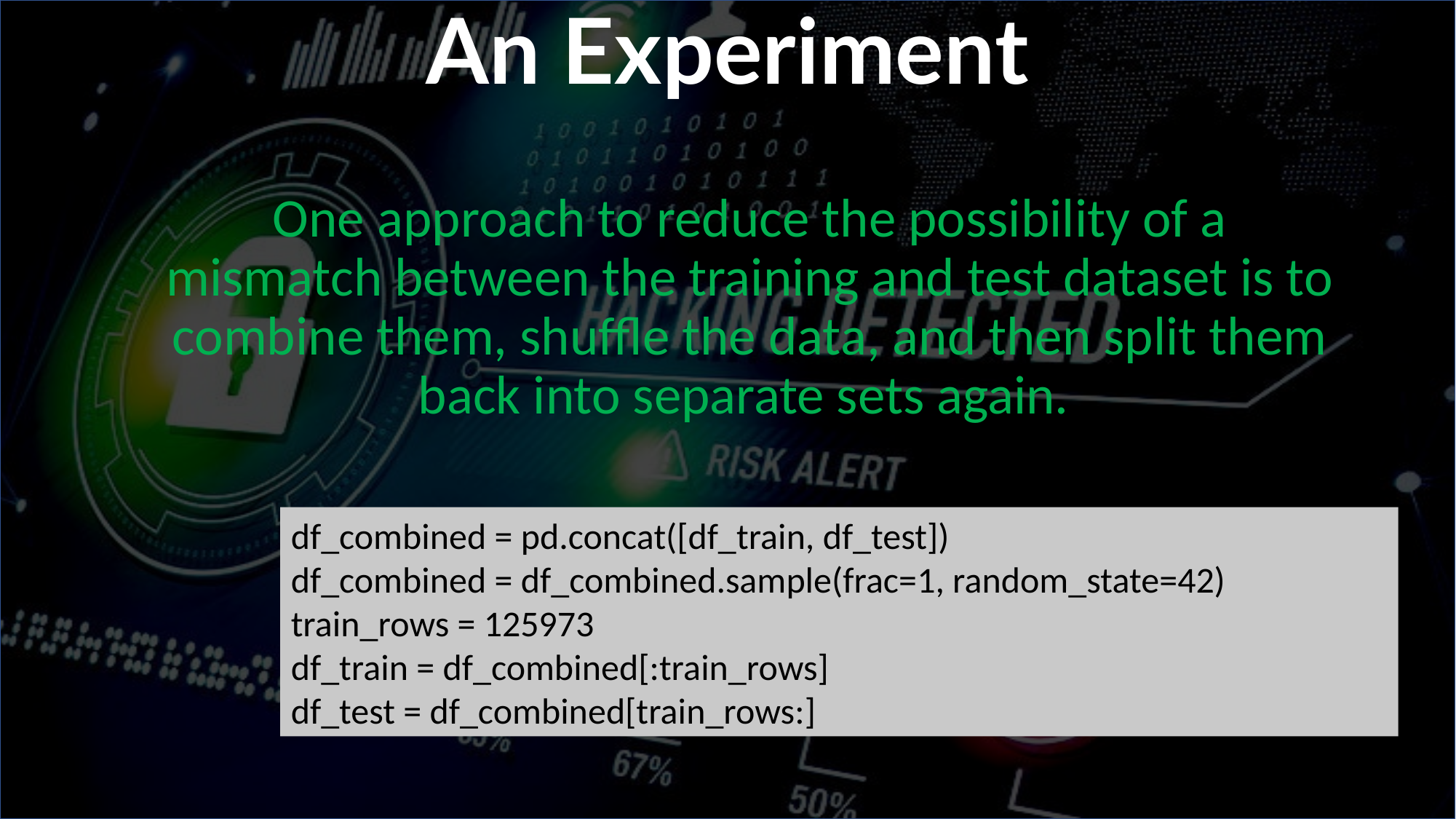

# An Experiment
One approach to reduce the possibility of a mismatch between the training and test dataset is to combine them, shuffle the data, and then split them back into separate sets again.
df_combined = pd.concat([df_train, df_test])
df_combined = df_combined.sample(frac=1, random_state=42)
train_rows = 125973
df_train = df_combined[:train_rows]
df_test = df_combined[train_rows:]